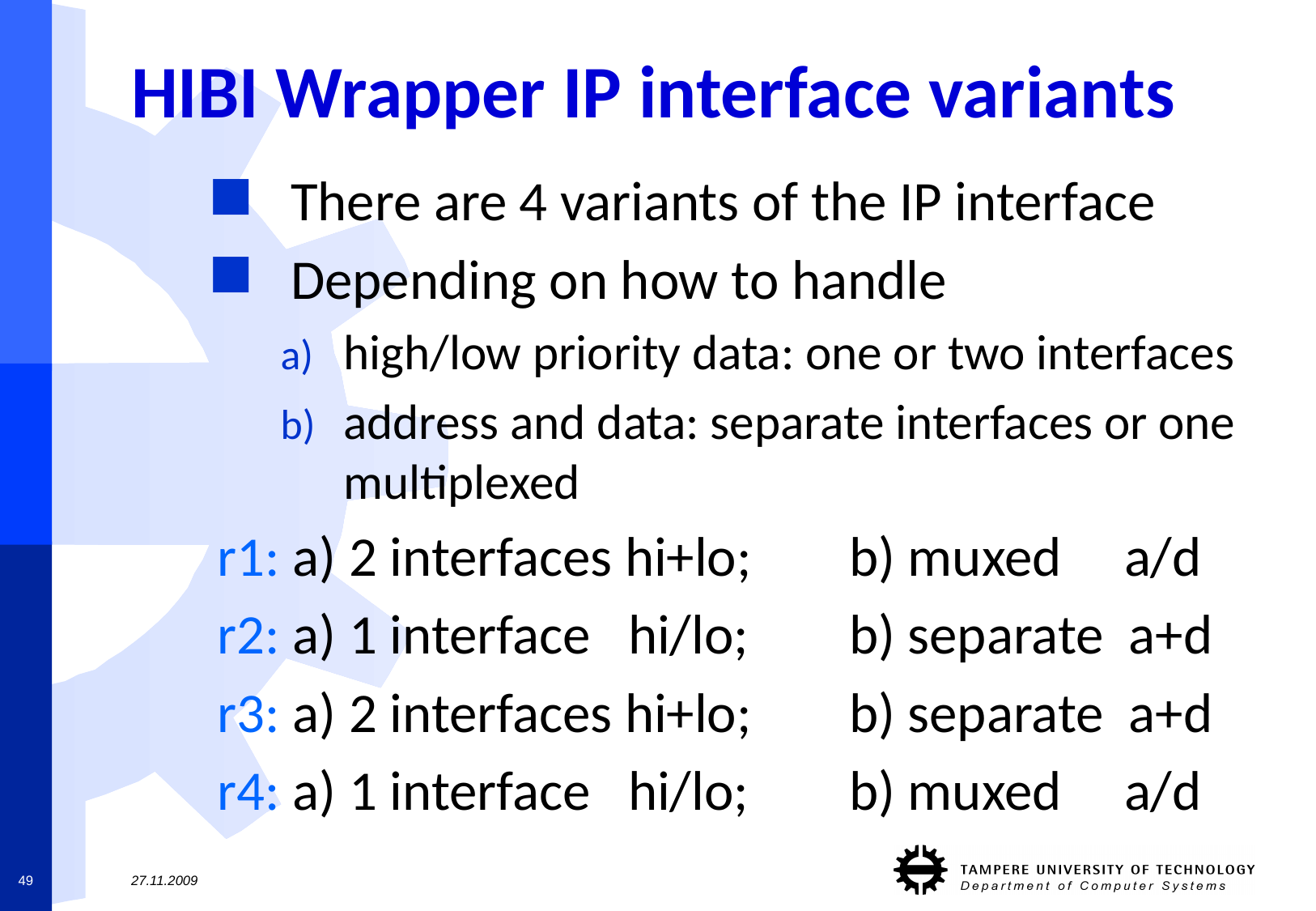

# HIBI Wrapper IP interface variants
There are 4 variants of the IP interface
Depending on how to handle
high/low priority data: one or two interfaces
address and data: separate interfaces or one multiplexed
r1: a) 2 interfaces hi+lo; 	b) muxed     a/d
r2: a) 1 interface   hi/lo; 	b) separate  a+d
r3: a) 2 interfaces hi+lo;  	b) separate  a+d
r4: a) 1 interface   hi/lo;    	b) muxed     a/d
49
27.11.2009